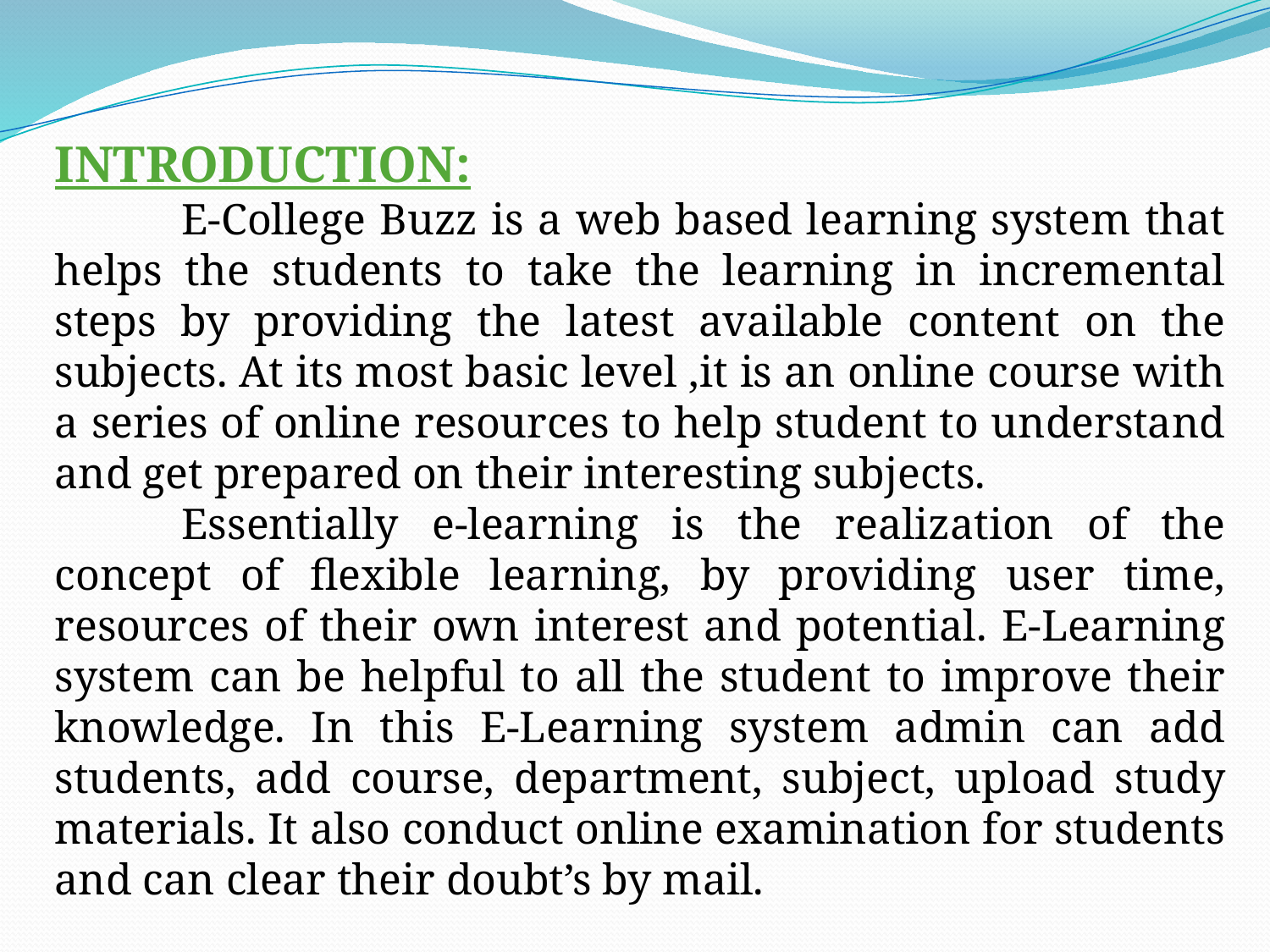

INTRODUCTION:
	E-College Buzz is a web based learning system that helps the students to take the learning in incremental steps by providing the latest available content on the subjects. At its most basic level ,it is an online course with a series of online resources to help student to understand and get prepared on their interesting subjects.
	Essentially e-learning is the realization of the concept of flexible learning, by providing user time, resources of their own interest and potential. E-Learning system can be helpful to all the student to improve their knowledge. In this E-Learning system admin can add students, add course, department, subject, upload study materials. It also conduct online examination for students and can clear their doubt’s by mail.